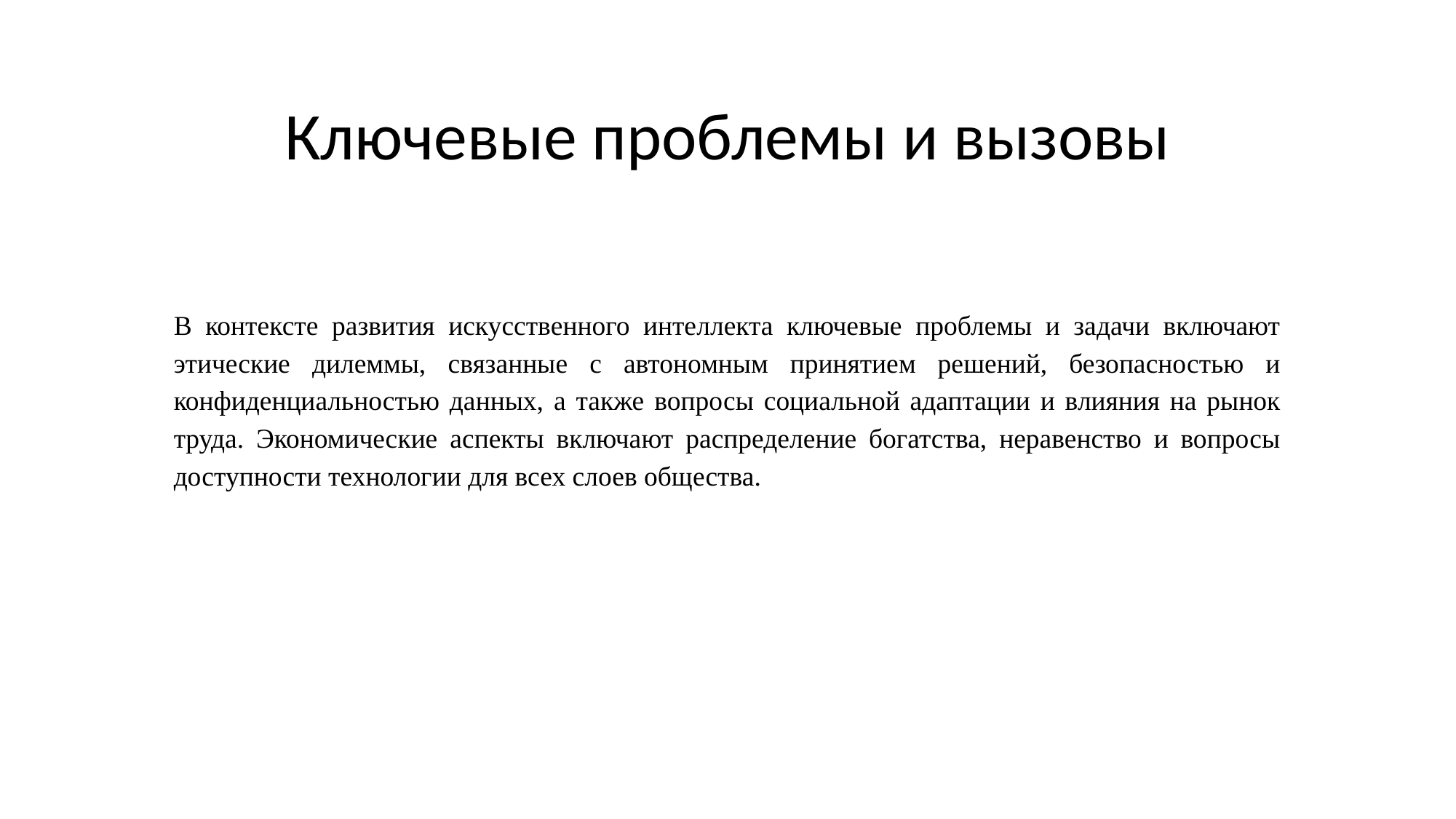

# Ключевые проблемы и вызовы
В контексте развития искусственного интеллекта ключевые проблемы и задачи включают этические дилеммы, связанные с автономным принятием решений, безопасностью и конфиденциальностью данных, а также вопросы социальной адаптации и влияния на рынок труда. Экономические аспекты включают распределение богатства, неравенство и вопросы доступности технологии для всех слоев общества.